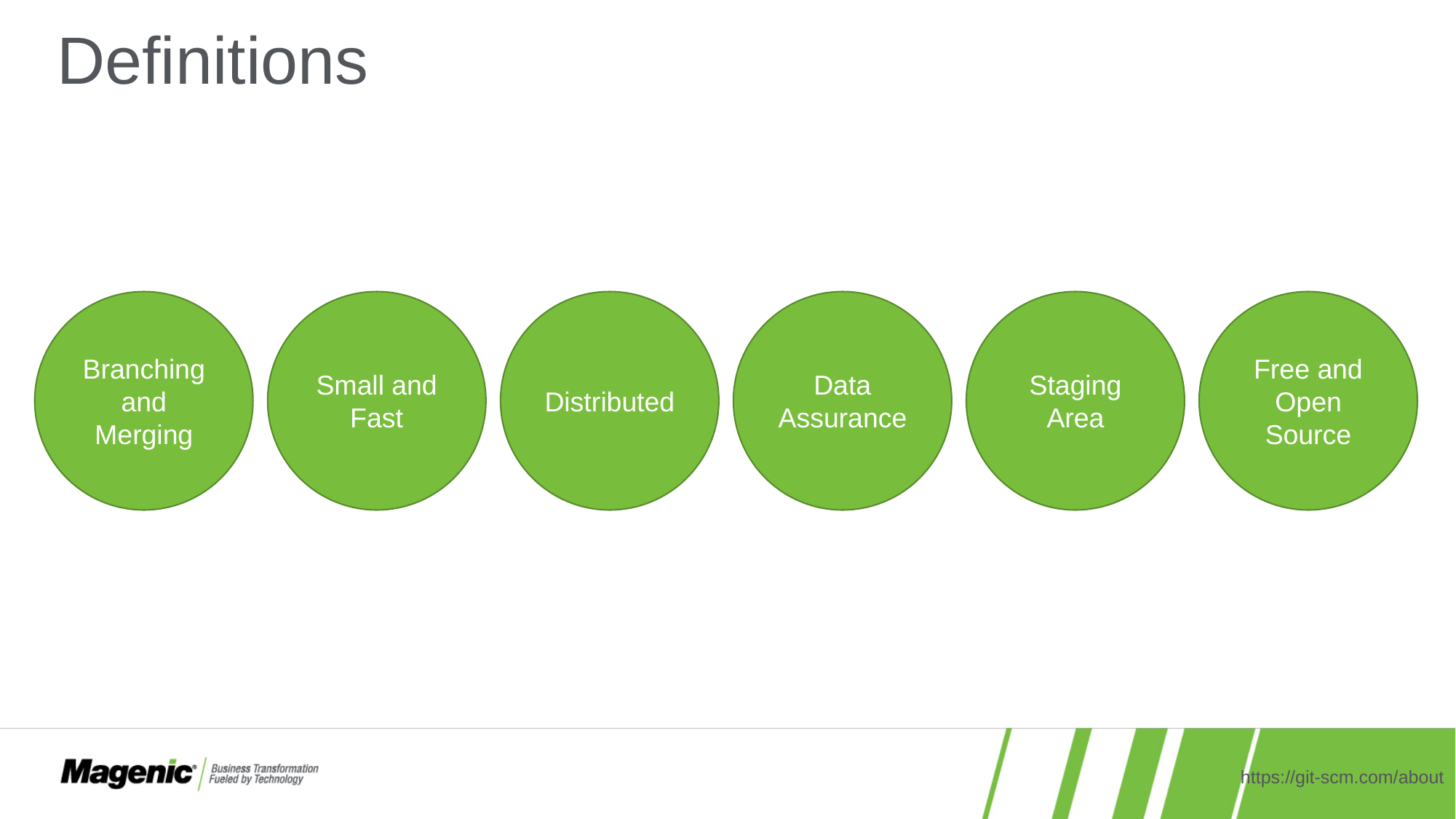

# Definitions
Branching and Merging
Small and Fast
Distributed
Data Assurance
Staging Area
Free and Open Source
https://git-scm.com/about